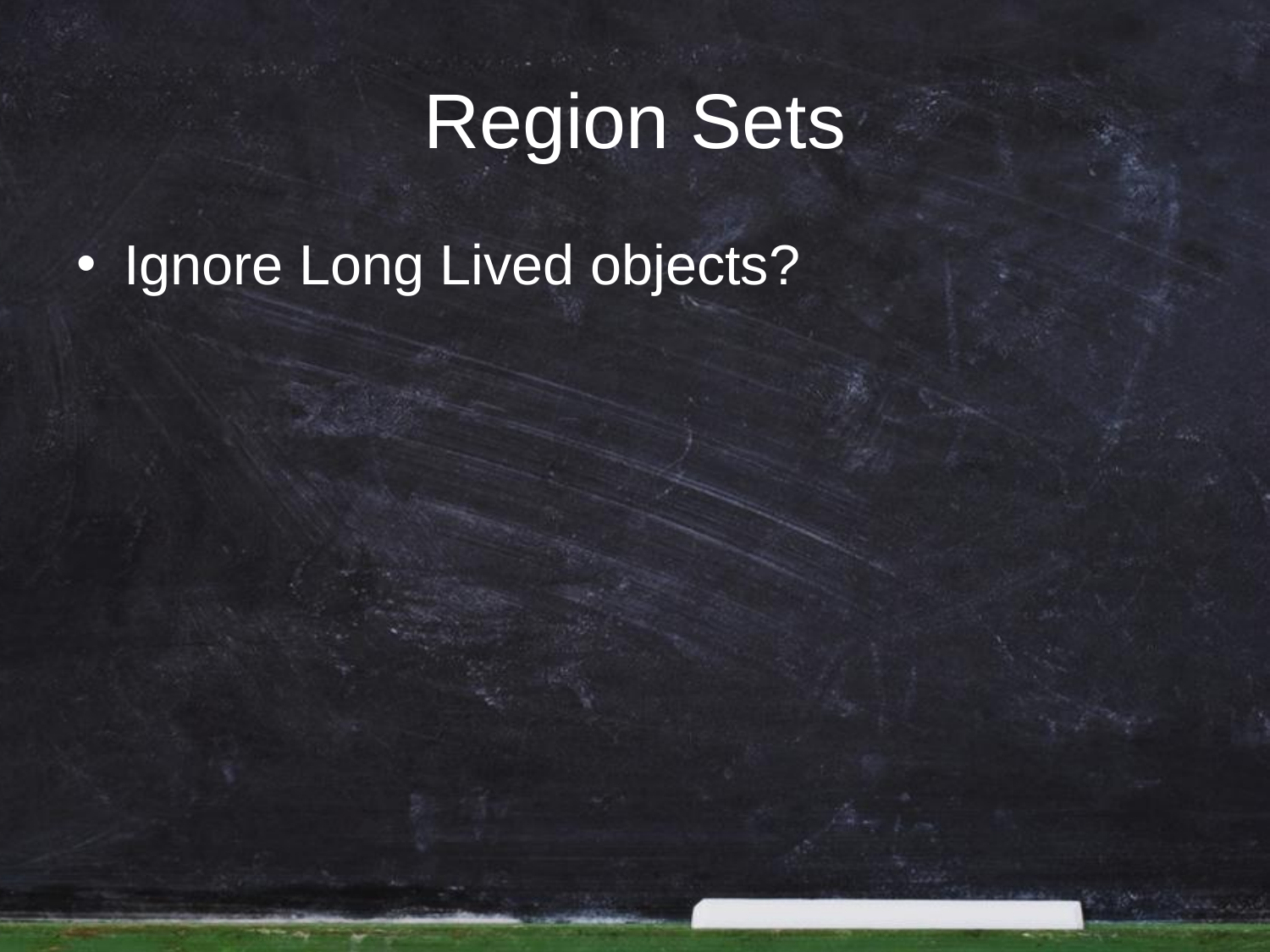

# Region Sets
Ignore Long Lived objects?